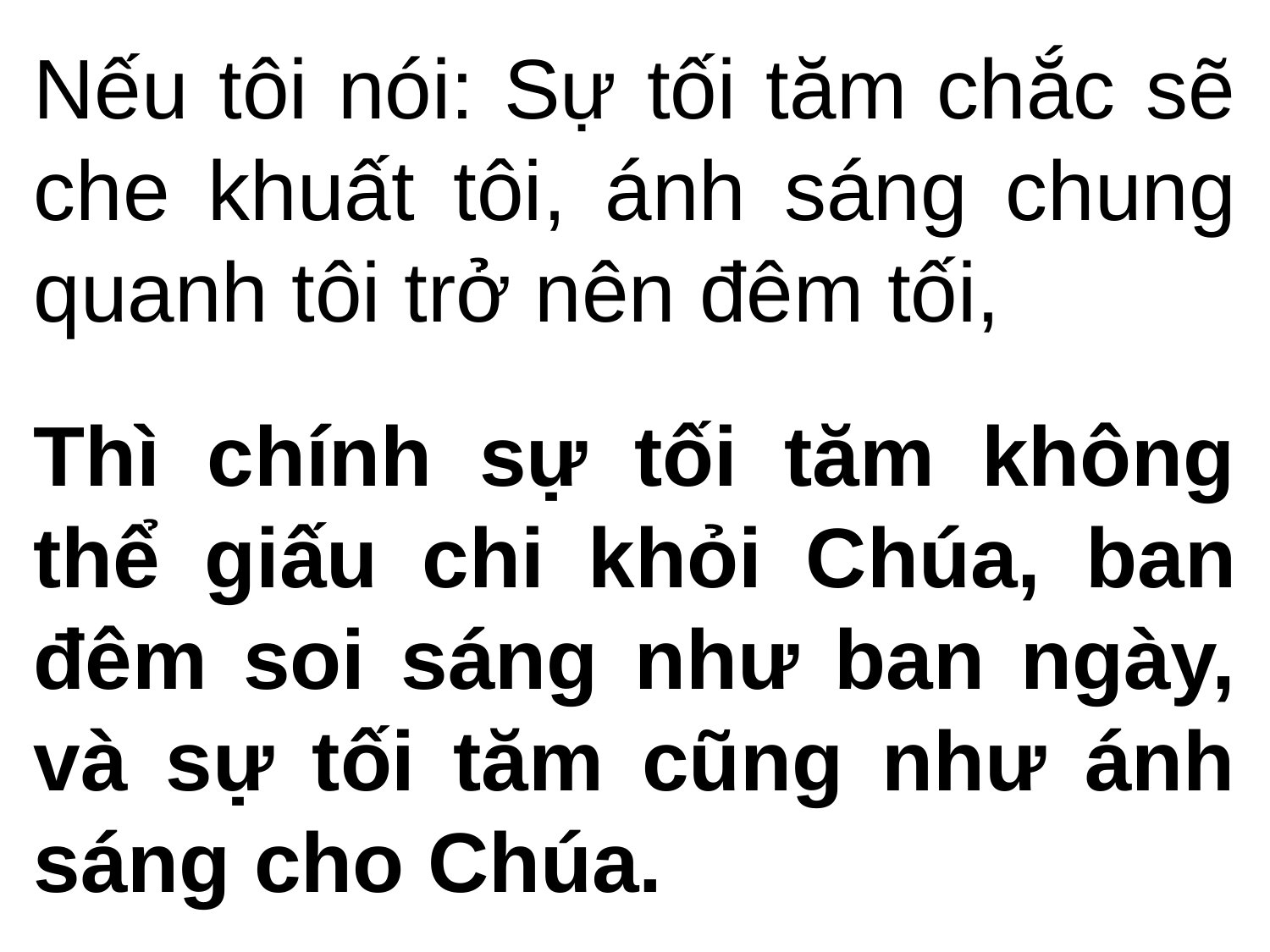

Nếu tôi nói: Sự tối tăm chắc sẽ che khuất tôi, ánh sáng chung quanh tôi trở nên đêm tối,

Thì chính sự tối tăm không thể giấu chi khỏi Chúa, ban đêm soi sáng như ban ngày, và sự tối tăm cũng như ánh sáng cho Chúa.